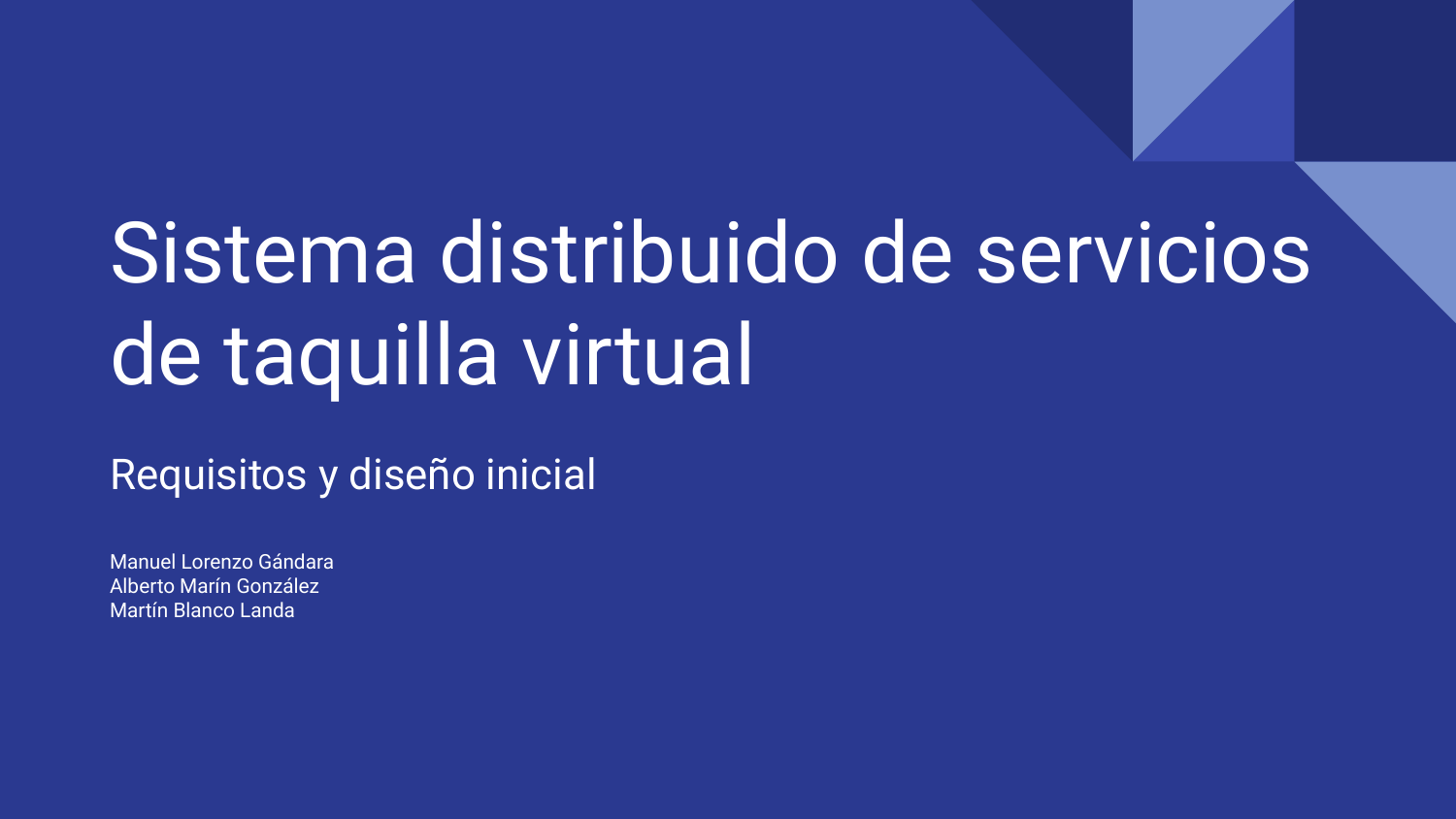

# Sistema distribuido de servicios de taquilla virtual
Requisitos y diseño inicial

Manuel Lorenzo Gándara
Alberto Marín González
Martín Blanco Landa